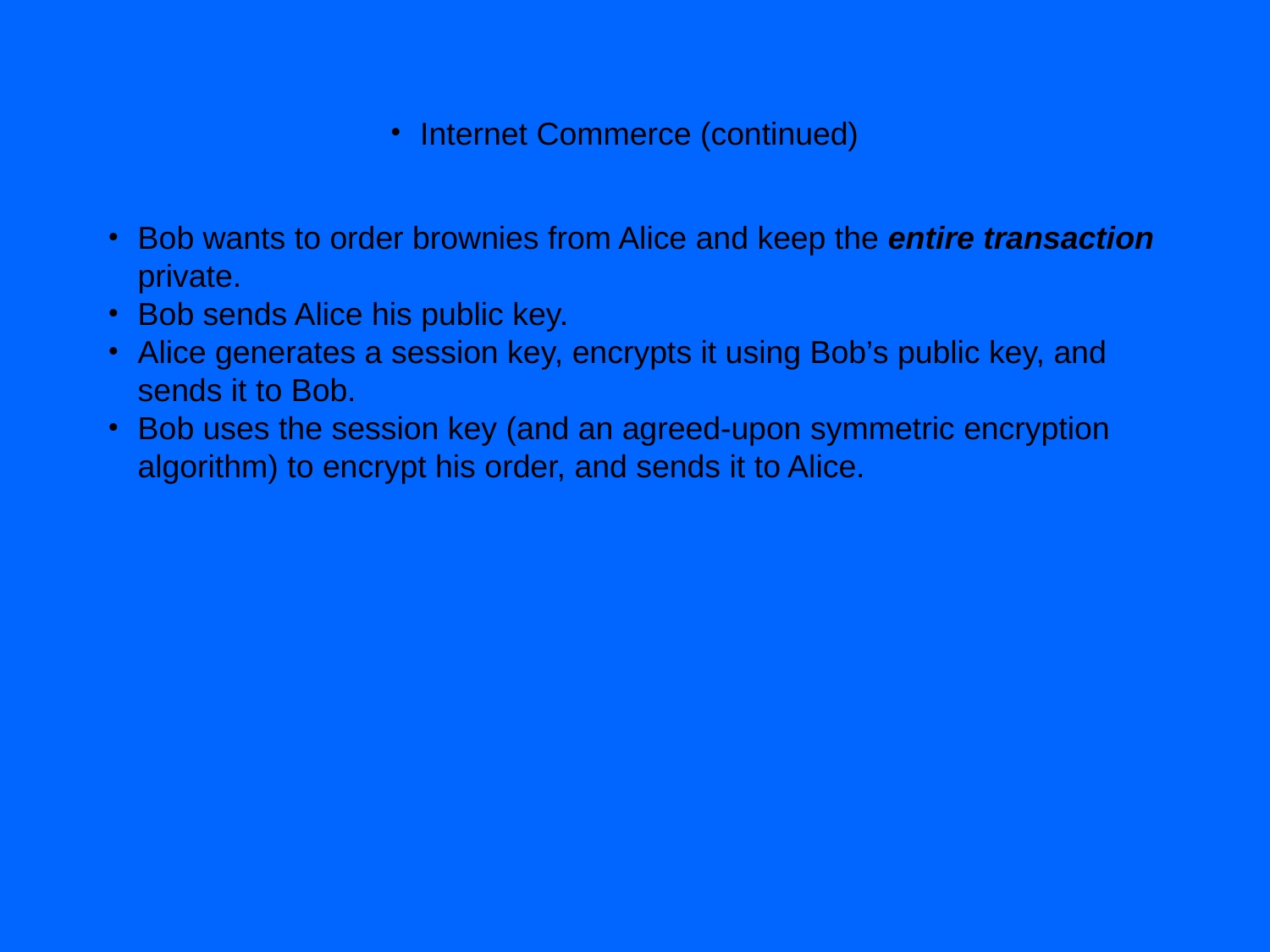

Internet Commerce (continued)
Bob wants to order brownies from Alice and keep the entire transaction private.
Bob sends Alice his public key.
Alice generates a session key, encrypts it using Bob’s public key, and sends it to Bob.
Bob uses the session key (and an agreed-upon symmetric encryption algorithm) to encrypt his order, and sends it to Alice.